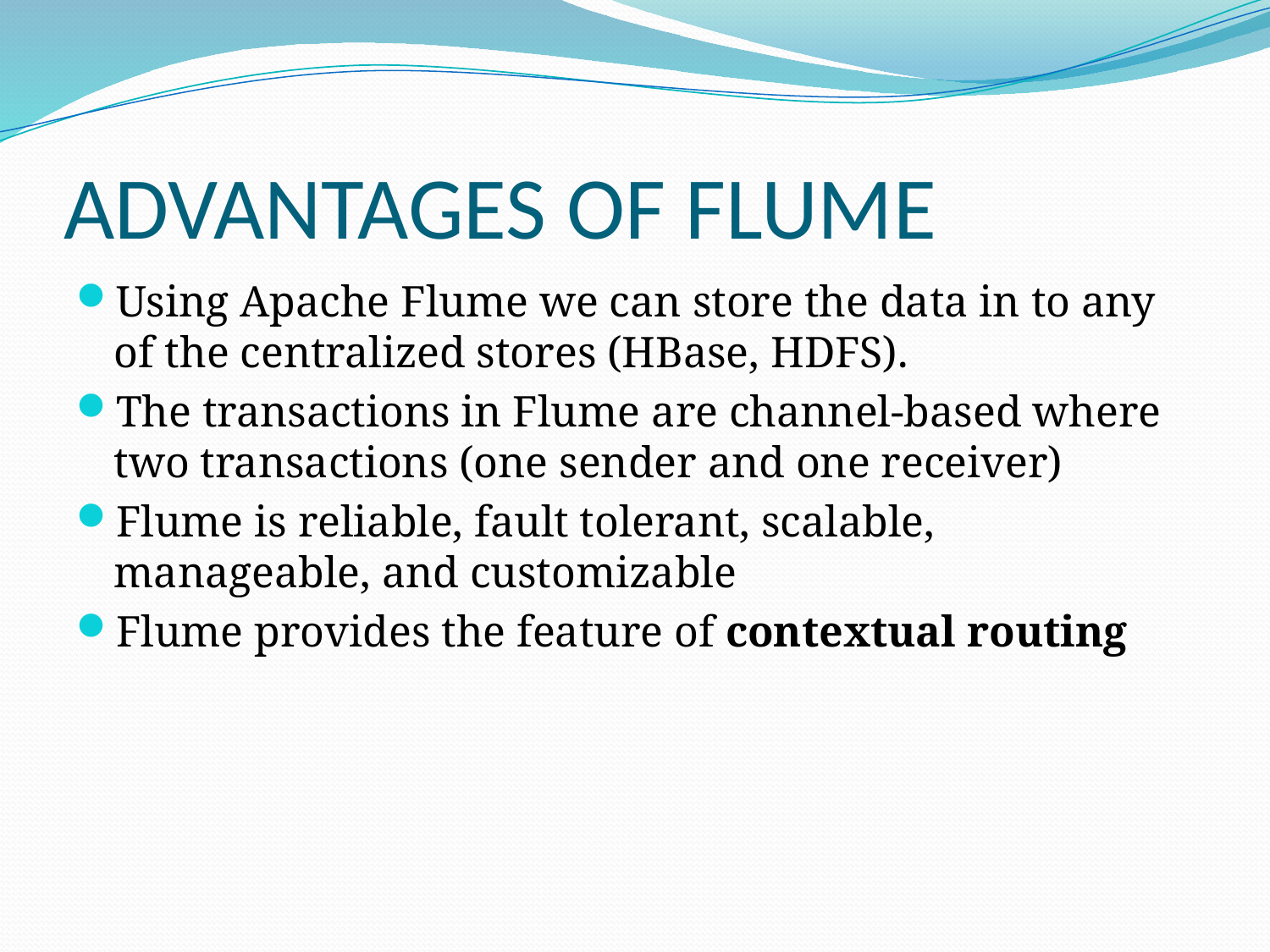

# ADVANTAGES OF FLUME
Using Apache Flume we can store the data in to any of the centralized stores (HBase, HDFS).
The transactions in Flume are channel-based where two transactions (one sender and one receiver)
Flume is reliable, fault tolerant, scalable, manageable, and customizable
Flume provides the feature of contextual routing